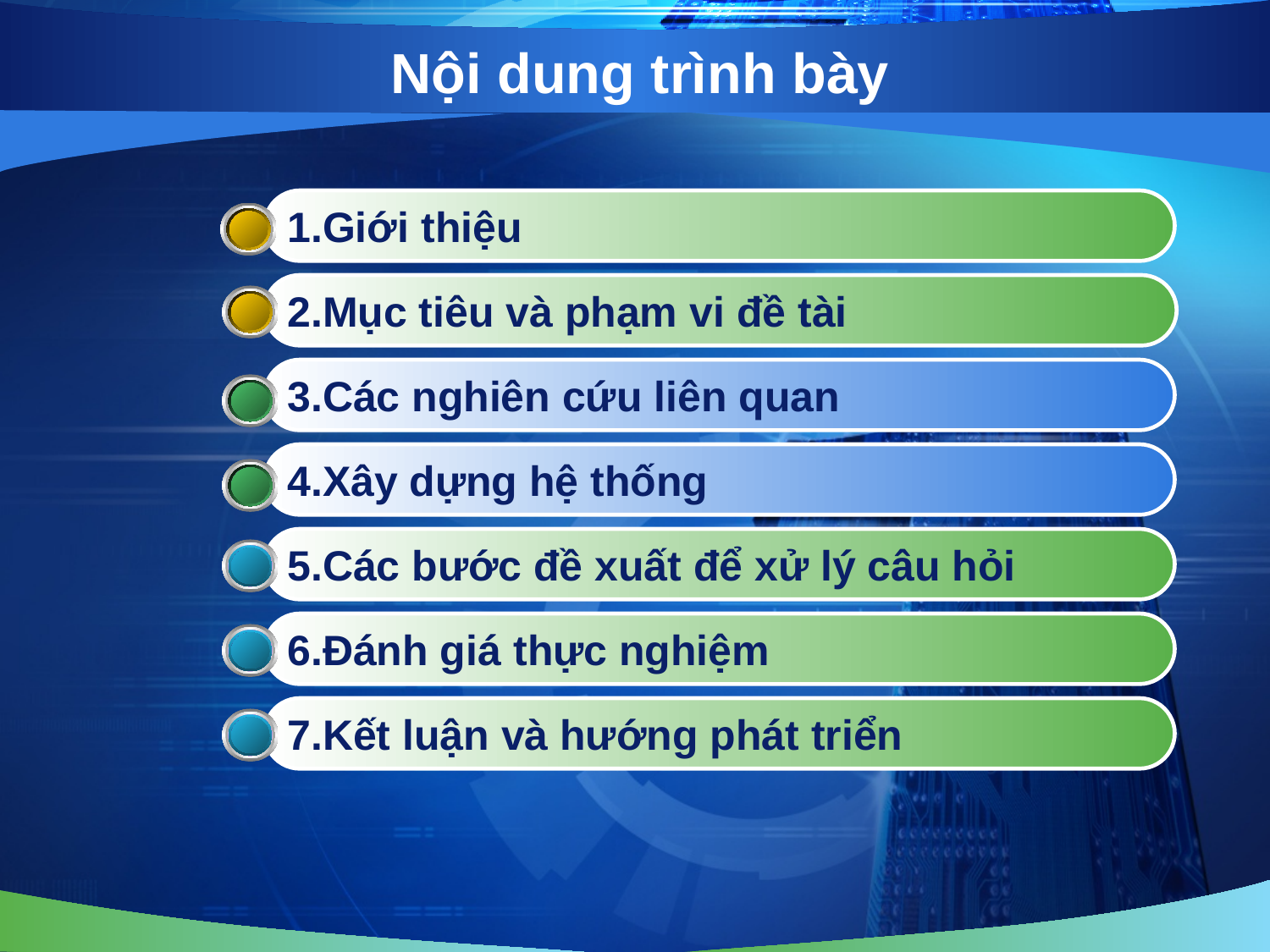

# Nội dung trình bày
1.Giới thiệu

2.Mục tiêu và phạm vi đề tài

3.Các nghiên cứu liên quan

4.Xây dựng hệ thống

5.Các bước đề xuất để xử lý câu hỏi

6.Đánh giá thực nghiệm

7.Kết luận và hướng phát triển